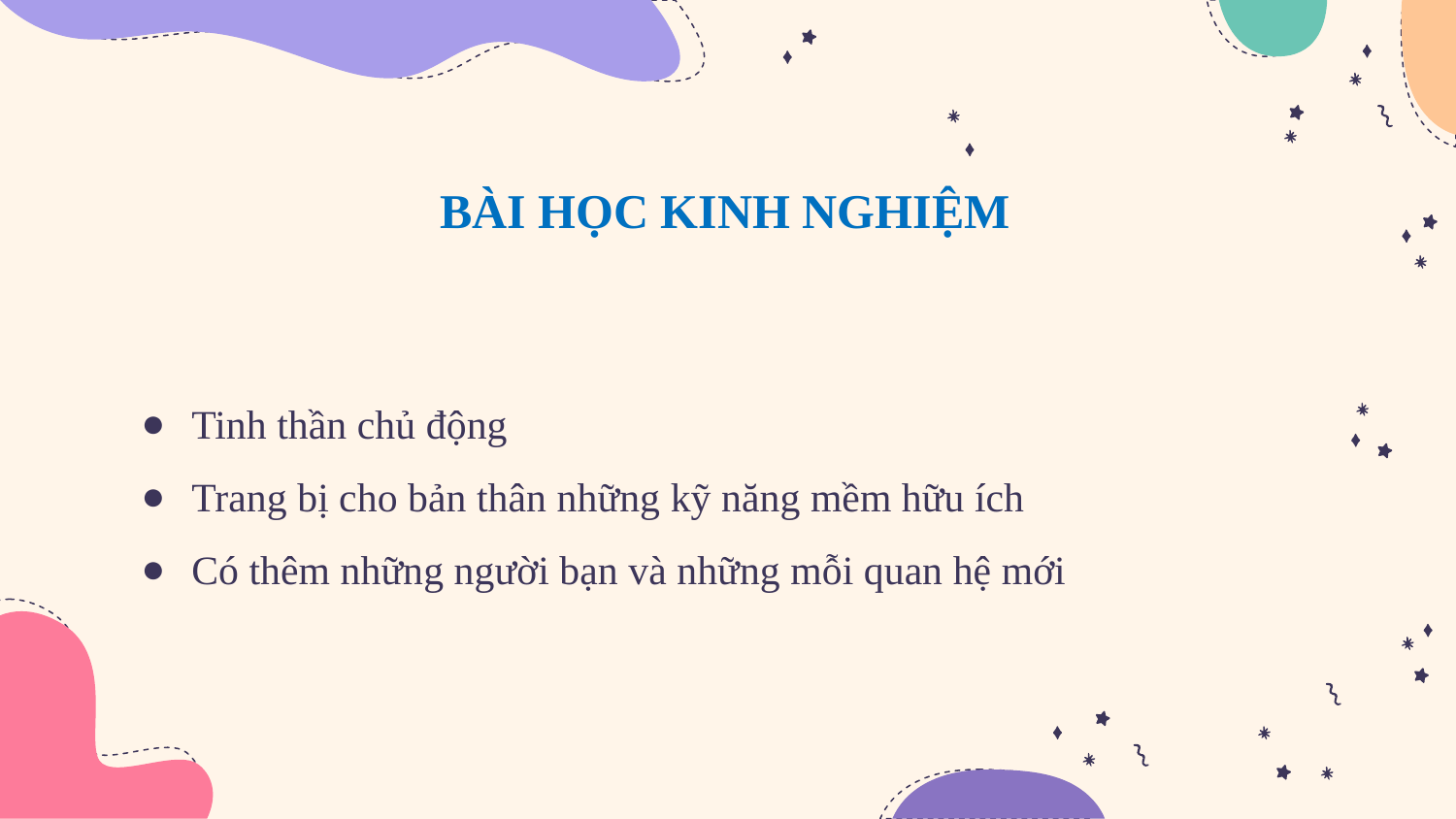

BÀI HỌC KINH NGHIỆM
Tinh thần chủ động
Trang bị cho bản thân những kỹ năng mềm hữu ích
Có thêm những người bạn và những mỗi quan hệ mới